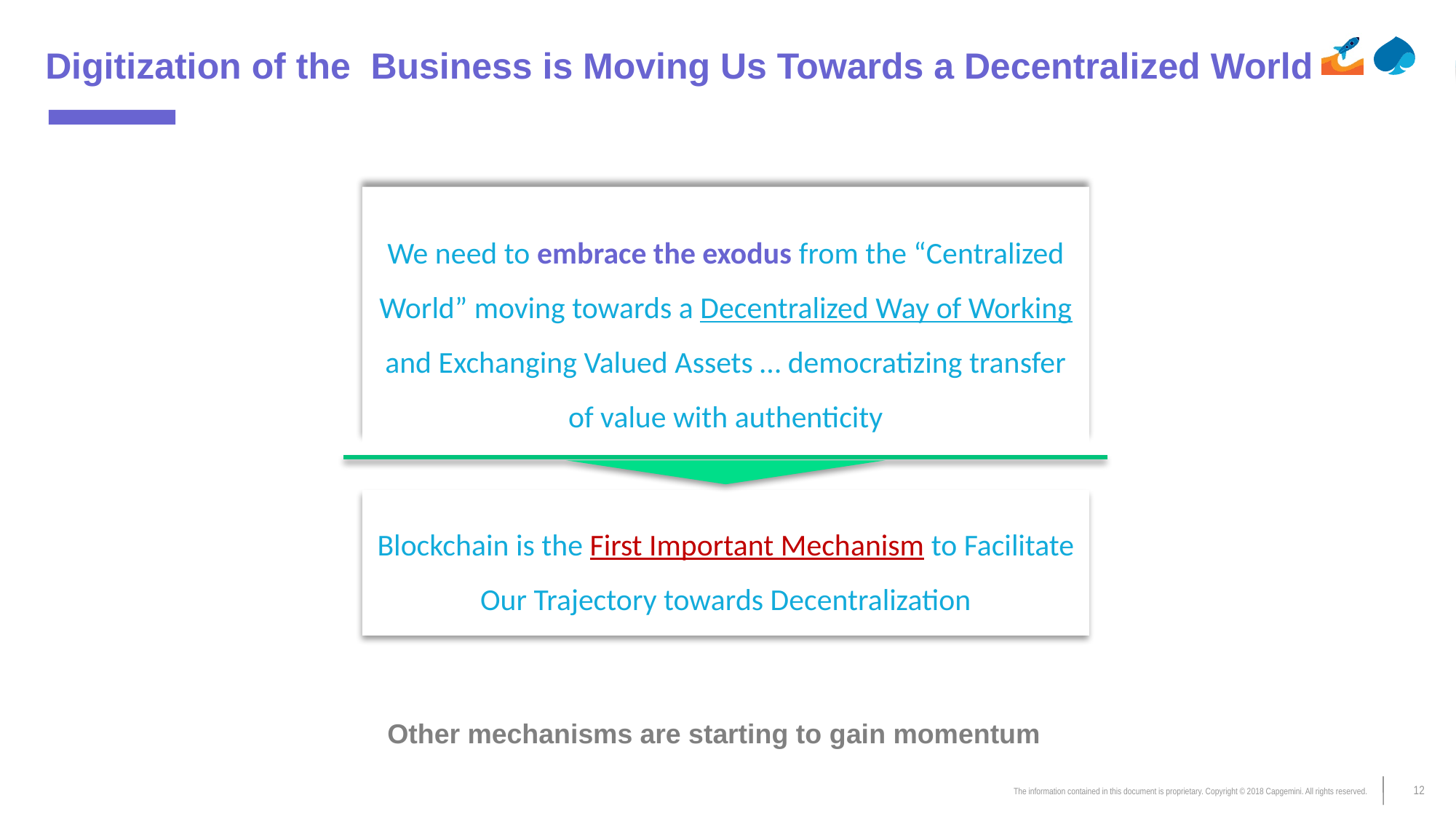

# Digitization of the  Business is Moving Us Towards a Decentralized World

We need to embrace the exodus from the “Centralized World” moving towards a Decentralized Way of Working and Exchanging Valued Assets … democratizing transfer of value with authenticity

Blockchain is the First Important Mechanism to Facilitate Our Trajectory towards Decentralization

Other mechanisms are starting to gain momentum